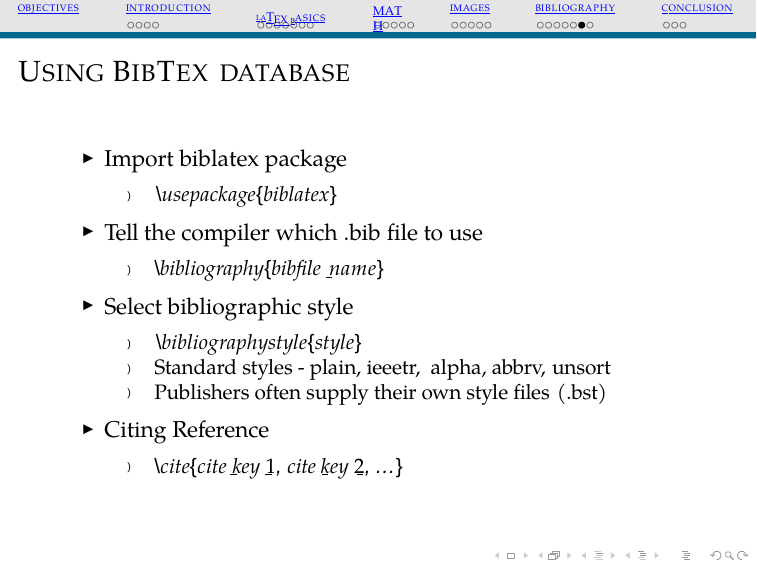

OBJECTIVES
INTRODUCTION
LATEX BASICS
MATH
IMAGES
BIBLIOGRAPHY
CONCLUSION

USING BIBTEX DATABASE

Import biblatex package
) \usepackage{biblatex}
Tell the compiler which .bib file to use
) \bibliography{bibfile name}
Select bibliographic style
) \bibliographystyle{style}
) Standard styles - plain, ieeetr,  alpha, abbrv, unsort
) Publishers often supply their own style files (.bst)
Citing Reference
) \cite{cite key 1, cite key 2, ...}